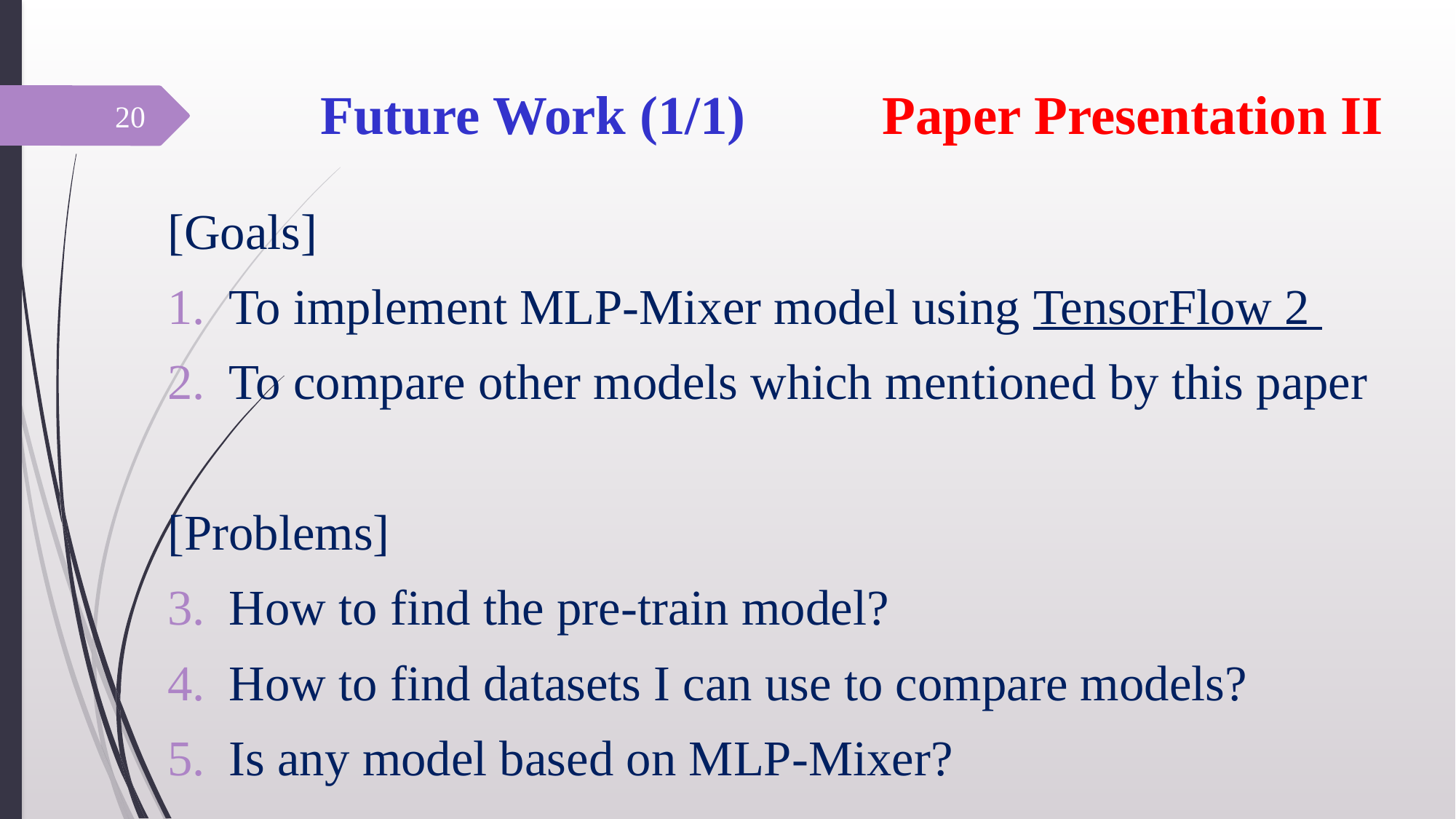

# Future Work (1/1)          Paper Presentation II
20
[Goals]
To implement MLP-Mixer model using TensorFlow 2
To compare other models which mentioned by this paper

[Problems]
How to find the pre-train model?
How to find datasets I can use to compare models?
Is any model based on MLP-Mixer?